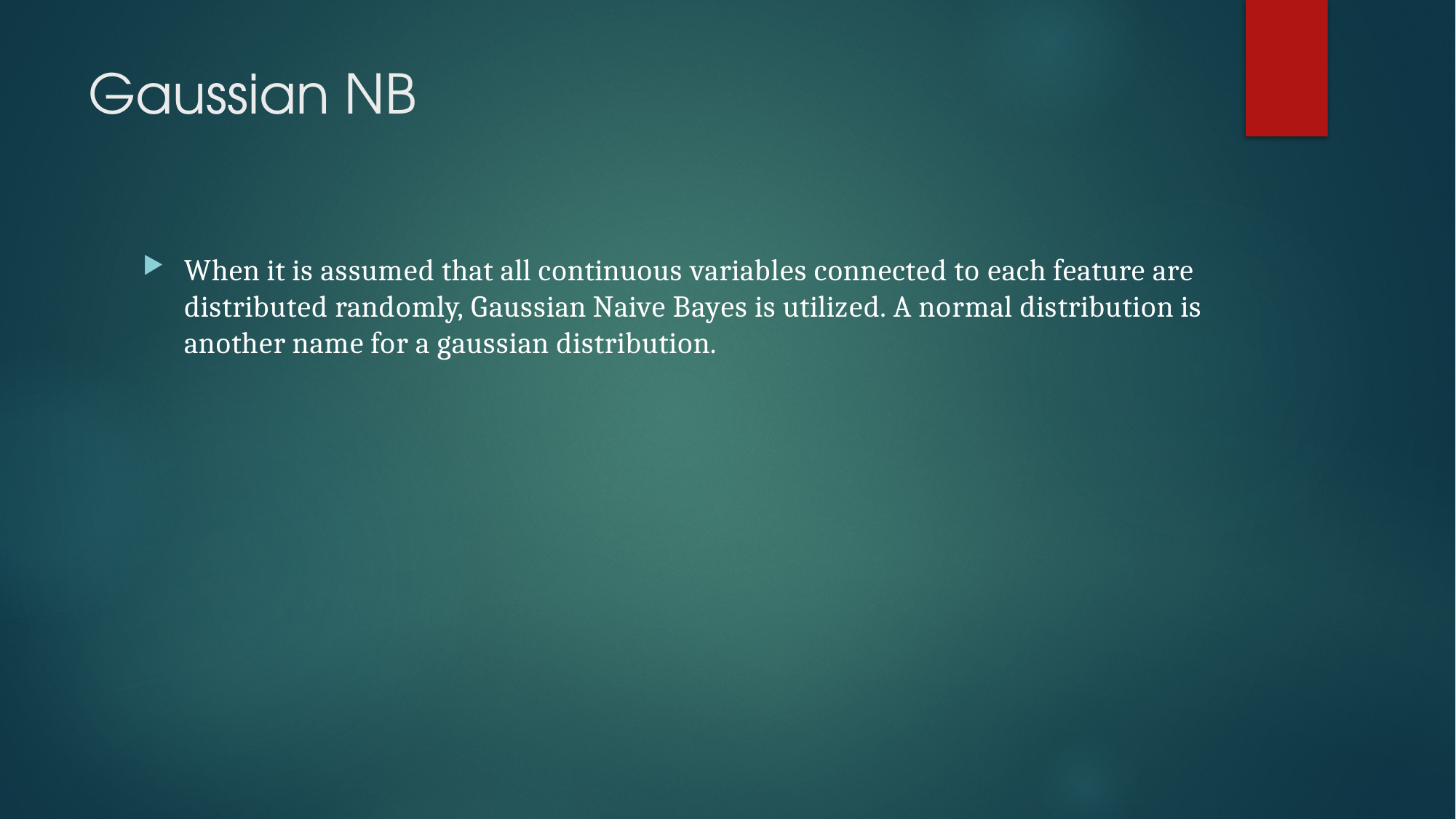

# Gaussian NB
When it is assumed that all continuous variables connected to each feature are distributed randomly, Gaussian Naive Bayes is utilized. A normal distribution is another name for a gaussian distribution.